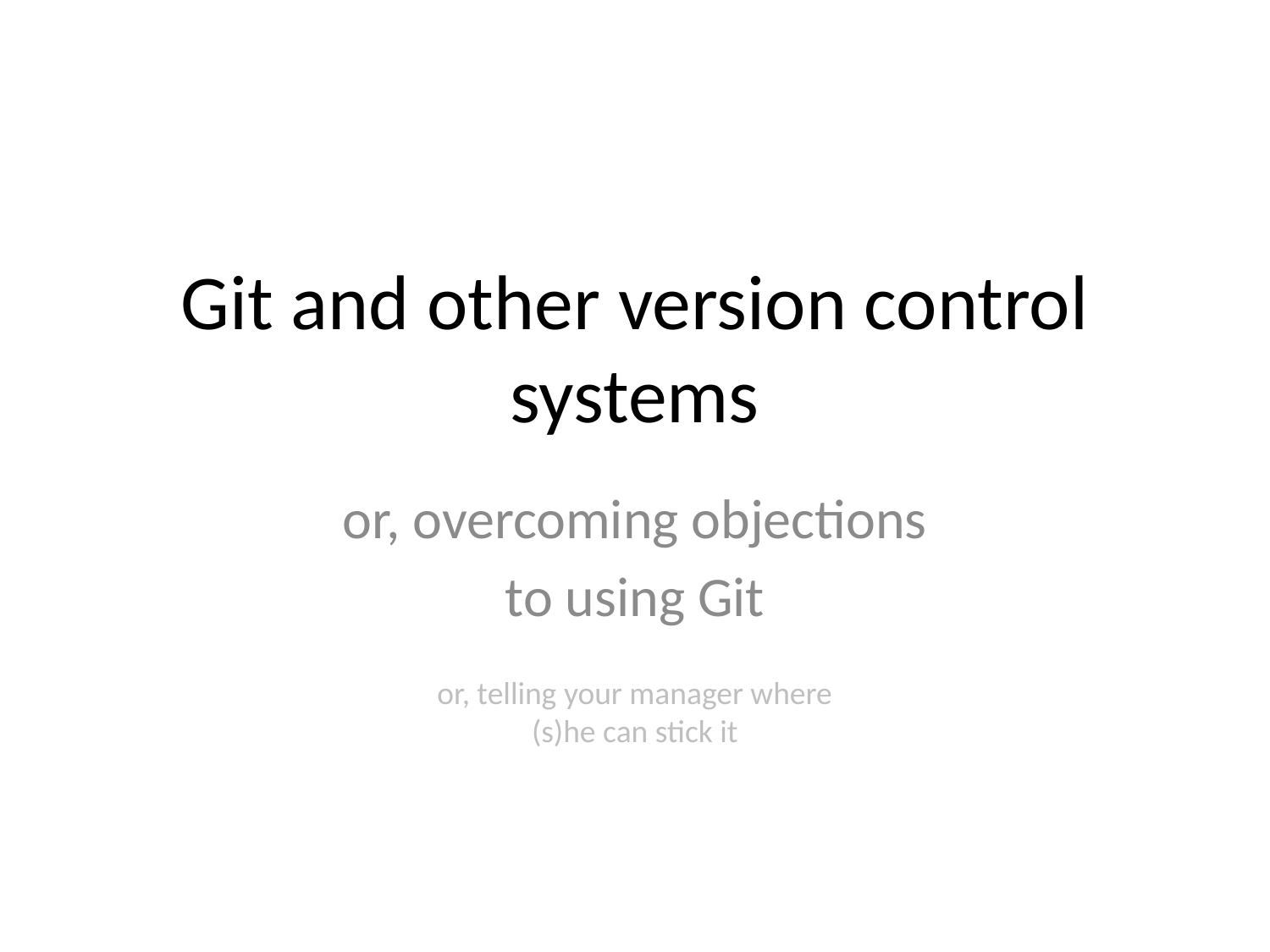

# Git and other version control systems
or, overcoming objections
to using Git
or, telling your manager where
(s)he can stick it